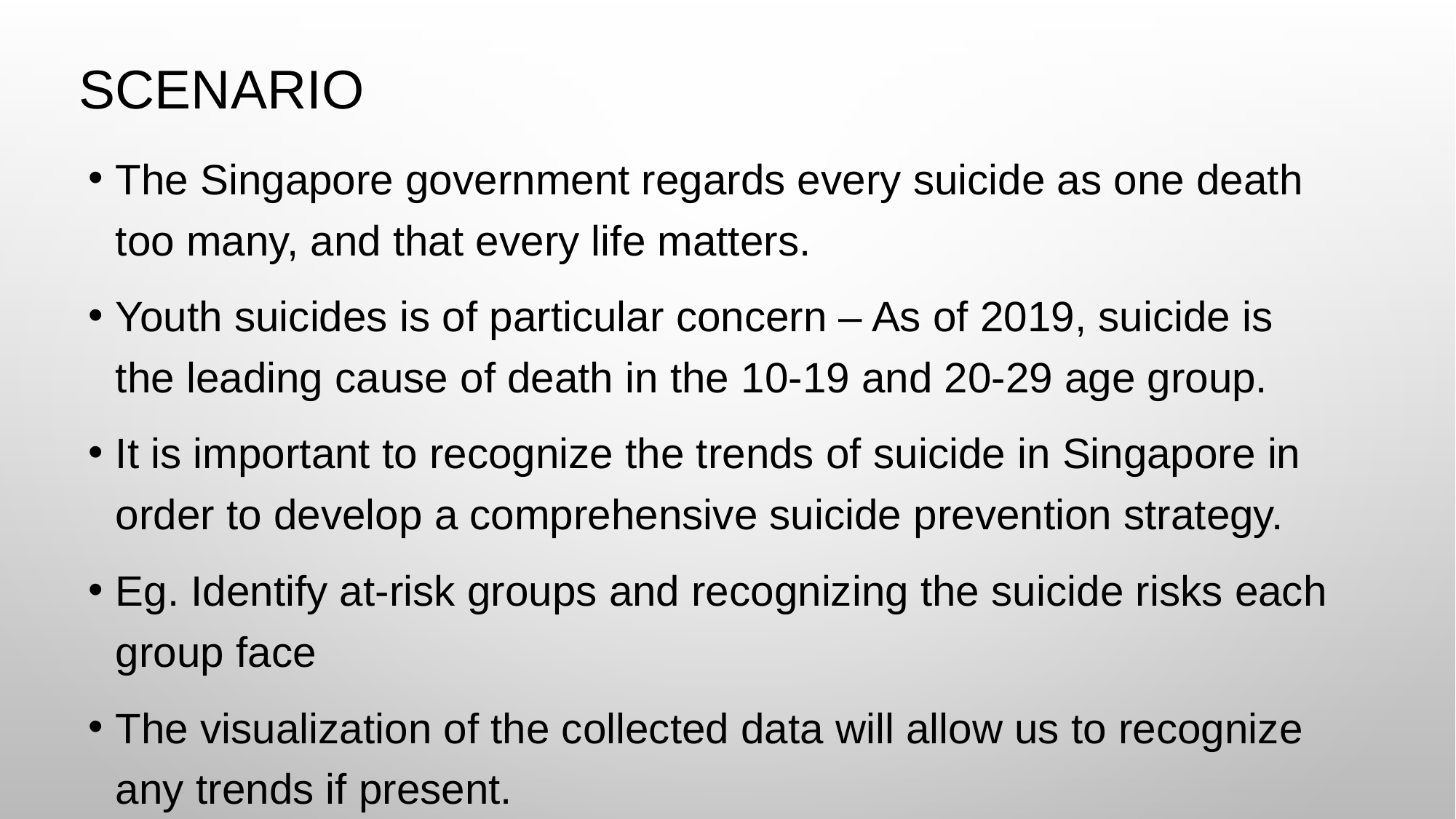

# SCENARIO
The Singapore government regards every suicide as one death too many, and that every life matters.
Youth suicides is of particular concern – As of 2019, suicide is the leading cause of death in the 10-19 and 20-29 age group.
It is important to recognize the trends of suicide in Singapore in order to develop a comprehensive suicide prevention strategy.
Eg. Identify at-risk groups and recognizing the suicide risks each group face
The visualization of the collected data will allow us to recognize any trends if present.